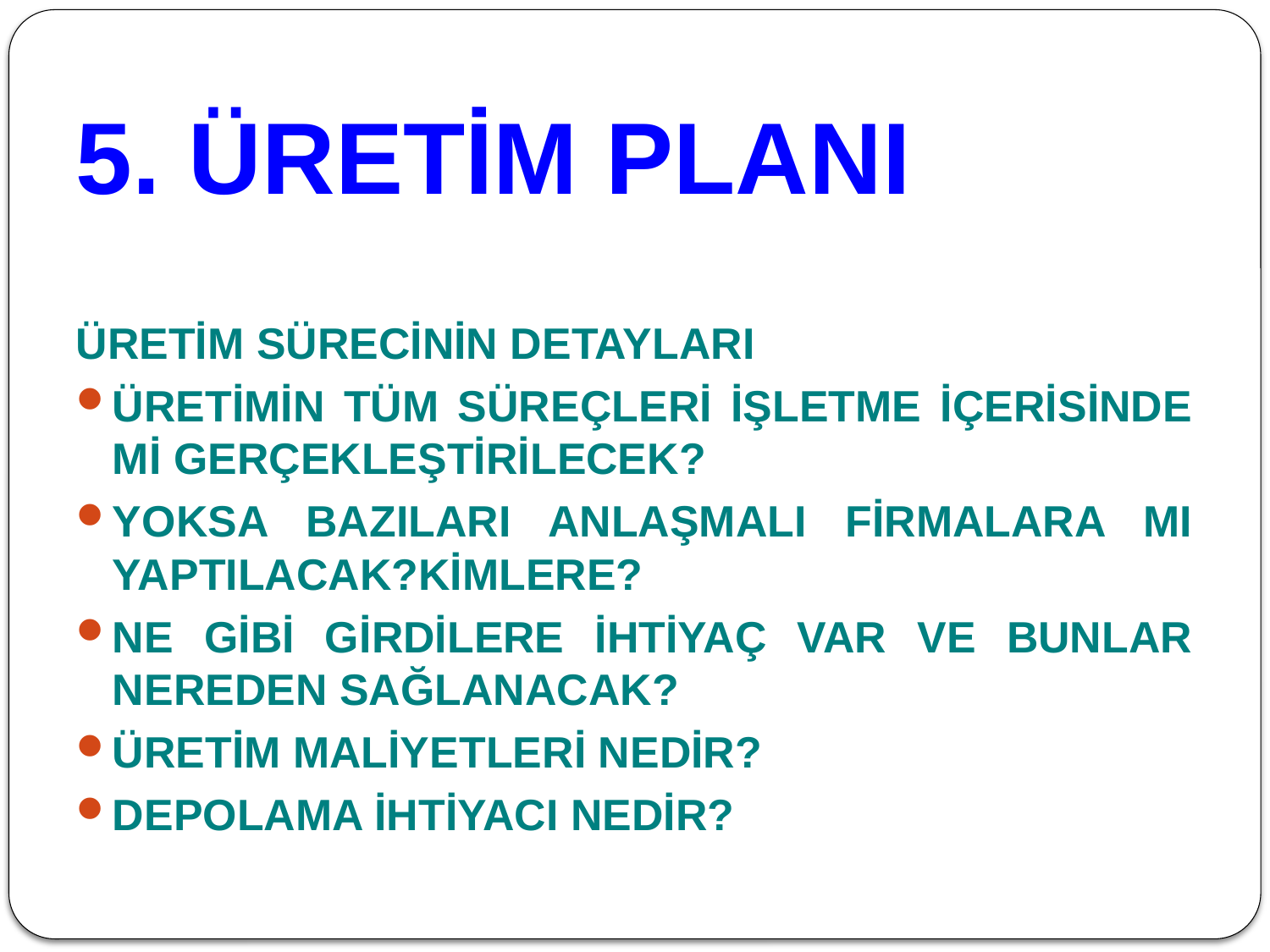

5. ÜRETİM PLANI

ÜRETİM SÜRECİNİN DETAYLARI
ÜRETİMİN TÜM SÜREÇLERİ İŞLETME İÇERİSİNDE Mİ GERÇEKLEŞTİRİLECEK?
YOKSA BAZILARI ANLAŞMALI FİRMALARA MI YAPTILACAK?KİMLERE?
NE GİBİ GİRDİLERE İHTİYAÇ VAR VE BUNLAR NEREDEN SAĞLANACAK?
ÜRETİM MALİYETLERİ NEDİR?
DEPOLAMA İHTİYACI NEDİR?